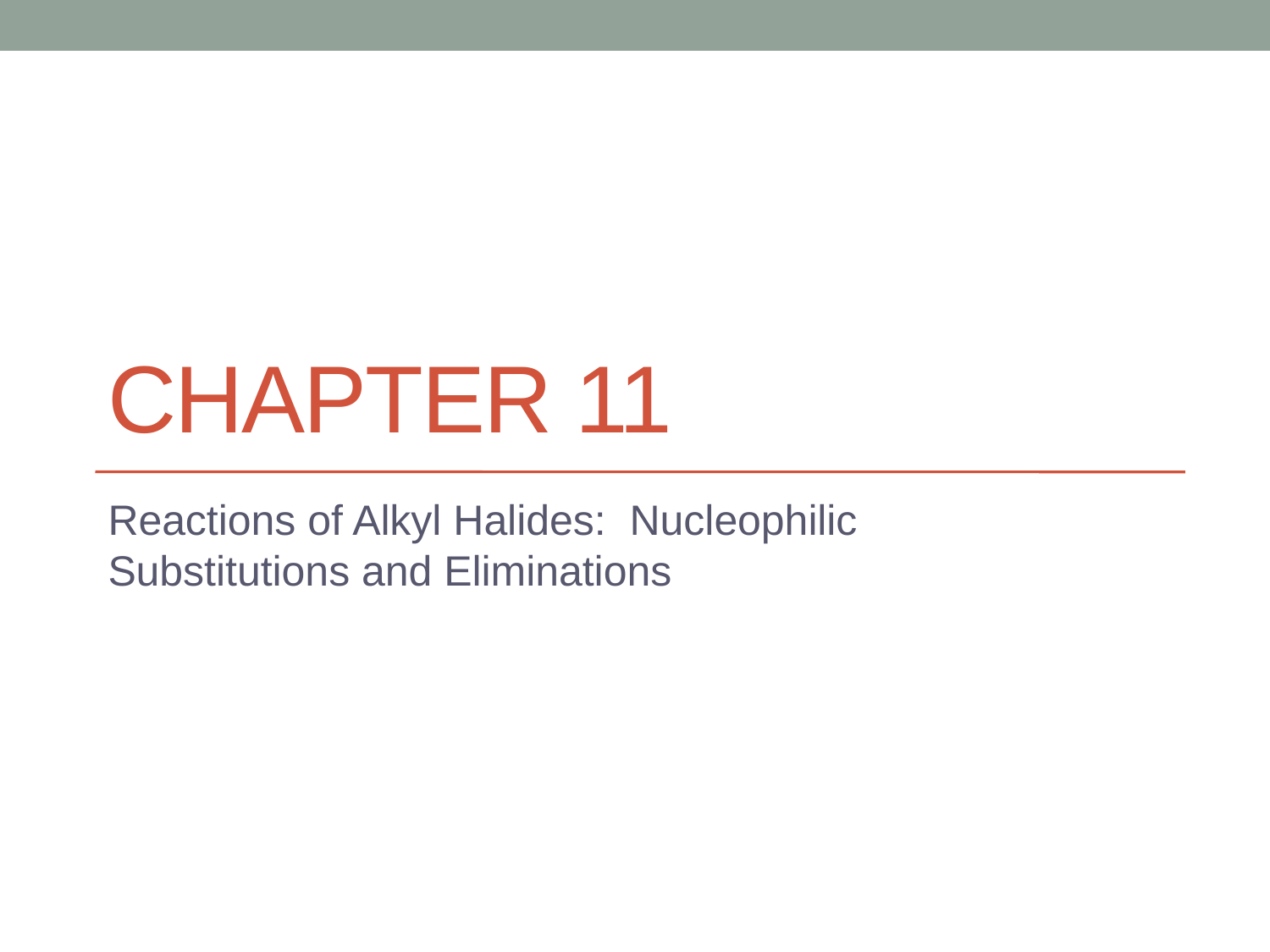

# Chapter 11
Reactions of Alkyl Halides:  Nucleophilic Substitutions and Eliminations